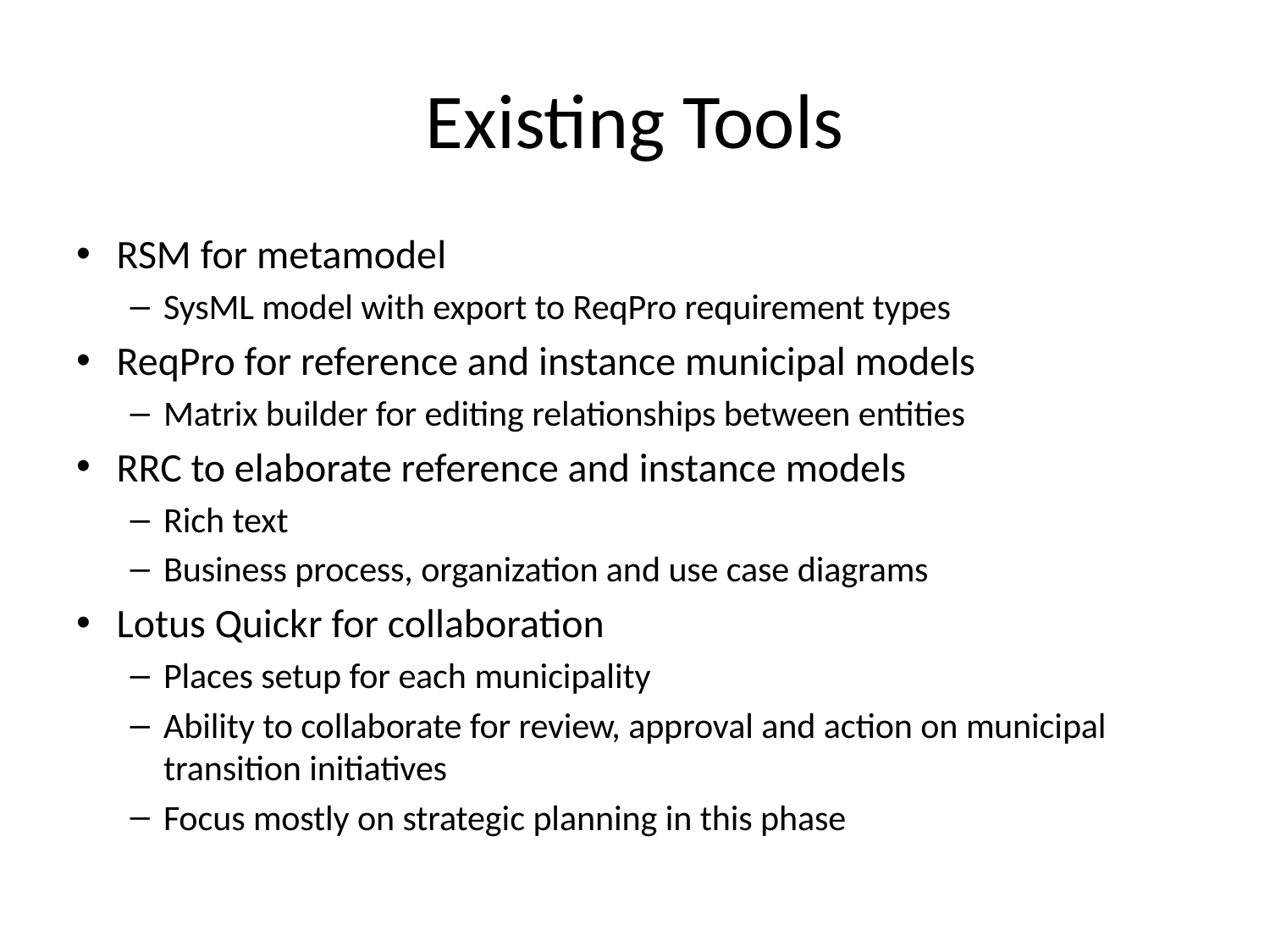

# Existing Tools
RSM for metamodel
SysML model with export to ReqPro requirement types
ReqPro for reference and instance municipal models
Matrix builder for editing relationships between entities
RRC to elaborate reference and instance models
Rich text
Business process, organization and use case diagrams
Lotus Quickr for collaboration
Places setup for each municipality
Ability to collaborate for review, approval and action on municipal transition initiatives
Focus mostly on strategic planning in this phase